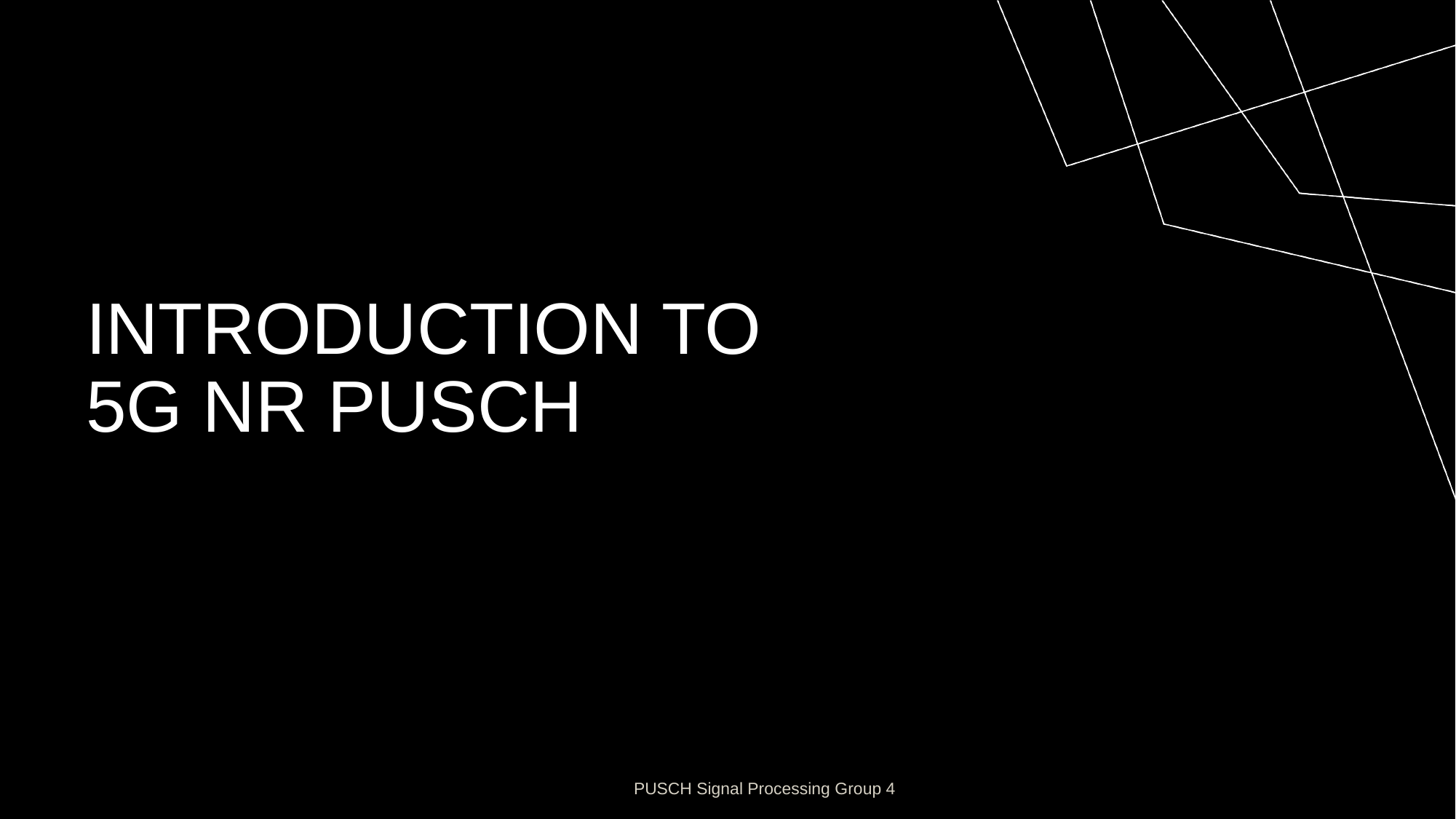

# Introduction to 5g nr pusch
PUSCH Signal Processing Group 4